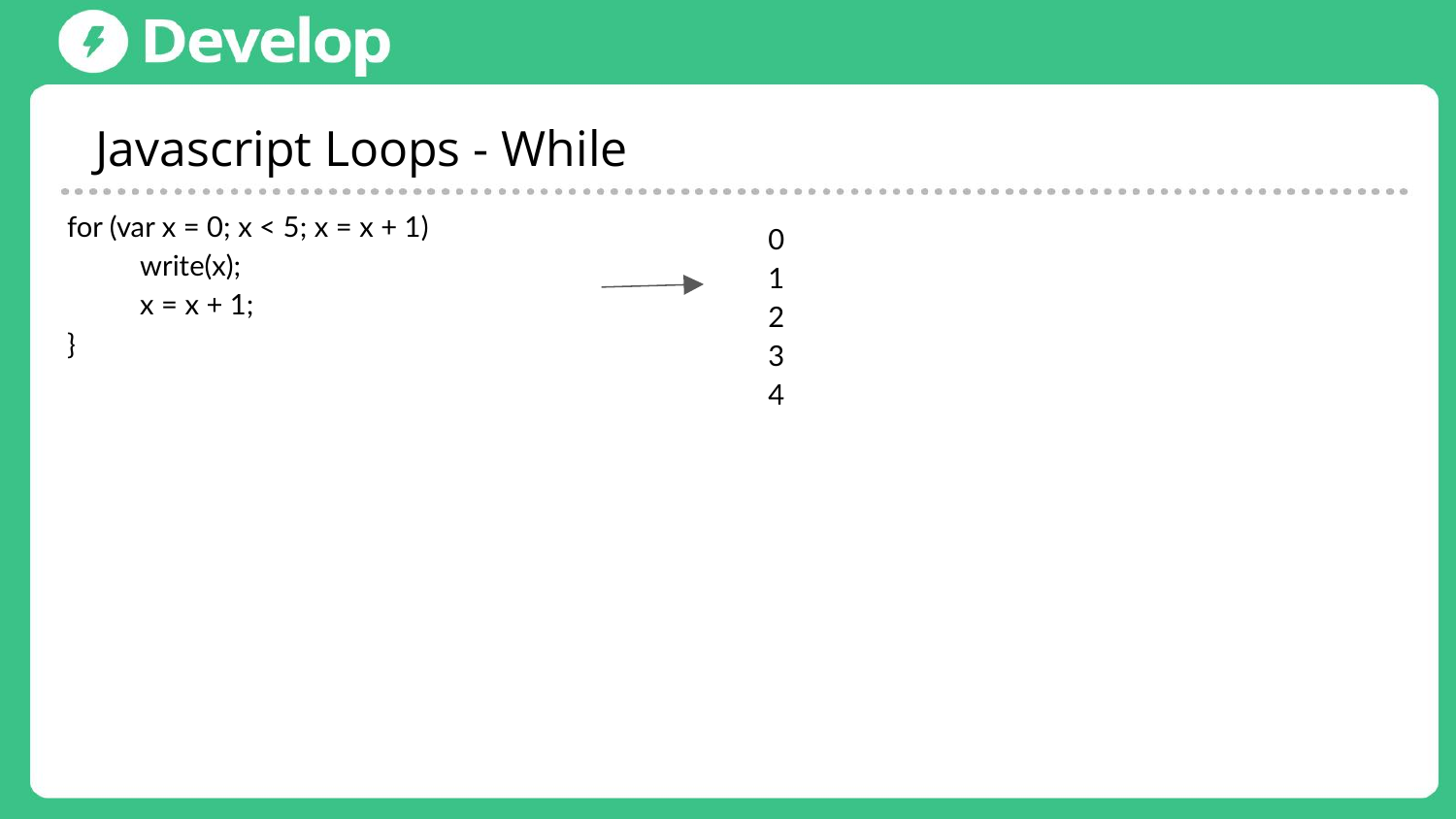

Javascript Loops - While
for (var x = 0; x < 5; x = x + 1)
write(x);
x = x + 1;
}
0
1
2
3
4